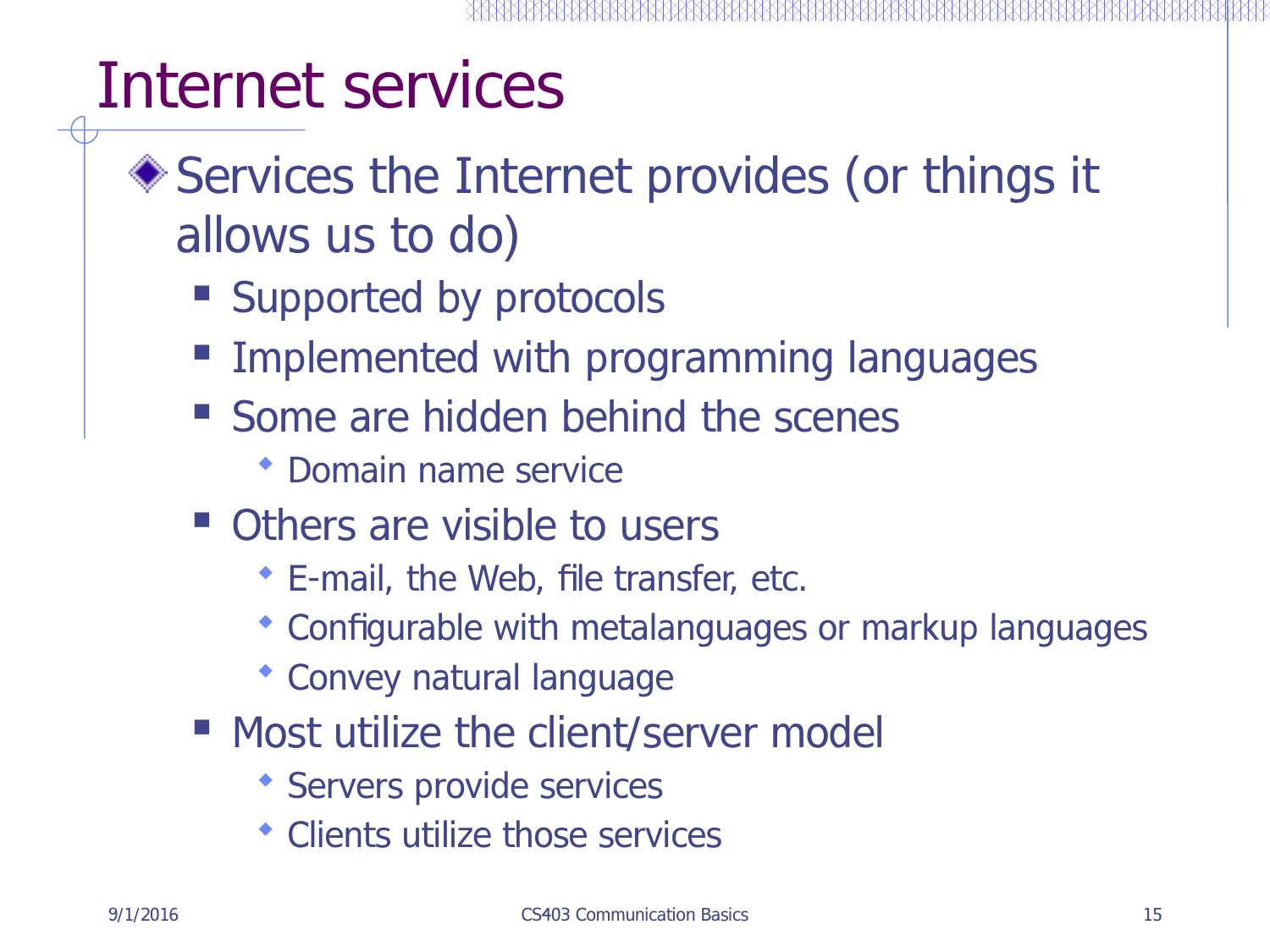

# Internet services
Services the Internet provides (or things it allows us to do)
Supported by protocols
Implemented with programming languages
Some are hidden behind the scenes
Domain name service
Others are visible to users
E-mail, the Web, file transfer, etc.
Configurable with metalanguages or markup languages
Convey natural language
Most utilize the client/server model
Servers provide services
Clients utilize those services

9/1/2016
CS403 Communication Basics
15